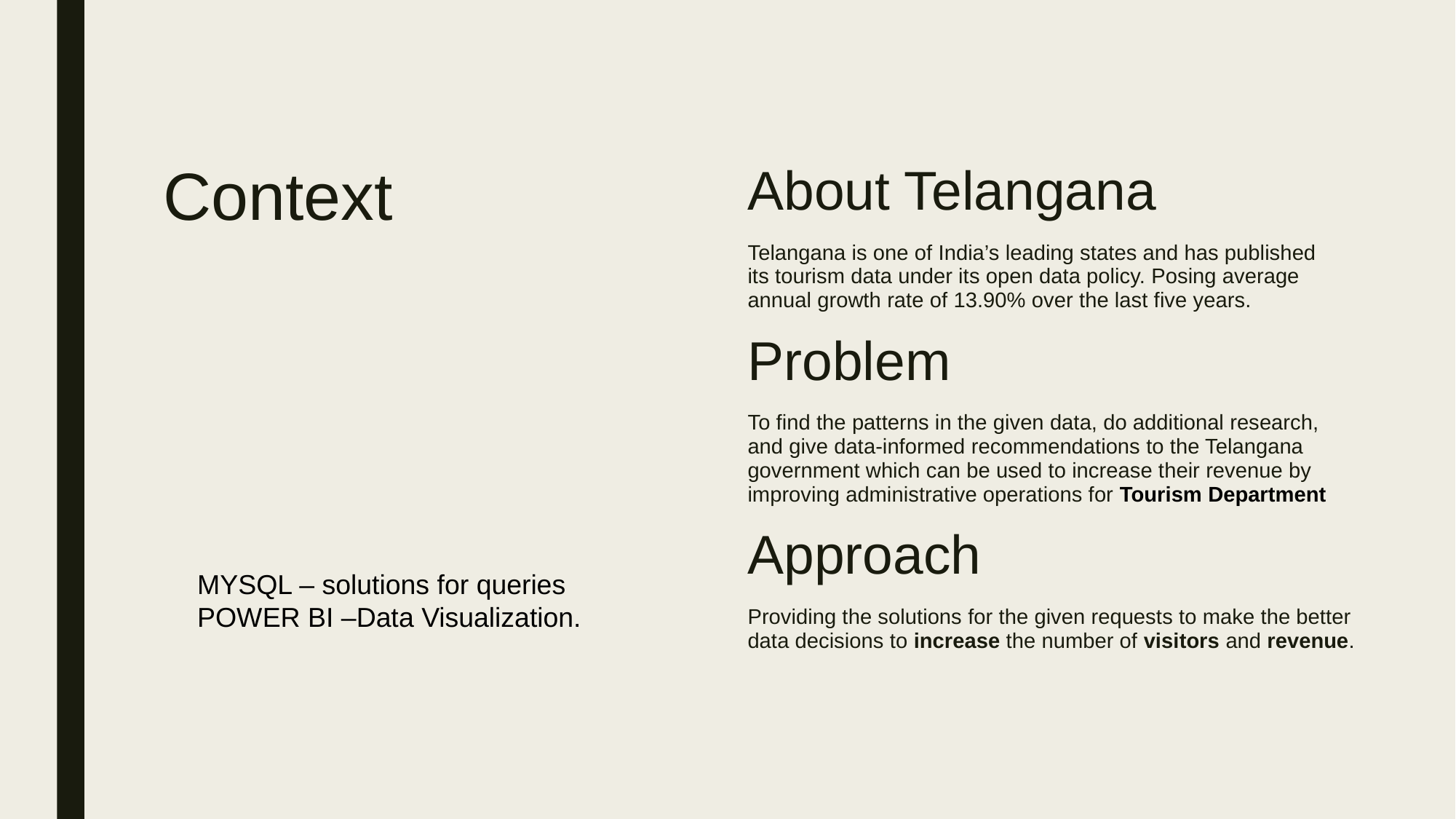

About Telangana
Telangana is one of India’s leading states and has published its tourism data under its open data policy. Posing average annual growth rate of 13.90% over the last five years.
Problem
To find the patterns in the given data, do additional research, and give data-informed recommendations to the Telangana government which can be used to increase their revenue by improving administrative operations for Tourism Department
Approach
Providing the solutions for the given requests to make the better data decisions to increase the number of visitors and revenue.

# Context
MYSQL – solutions for queries
POWER BI –Data Visualization.